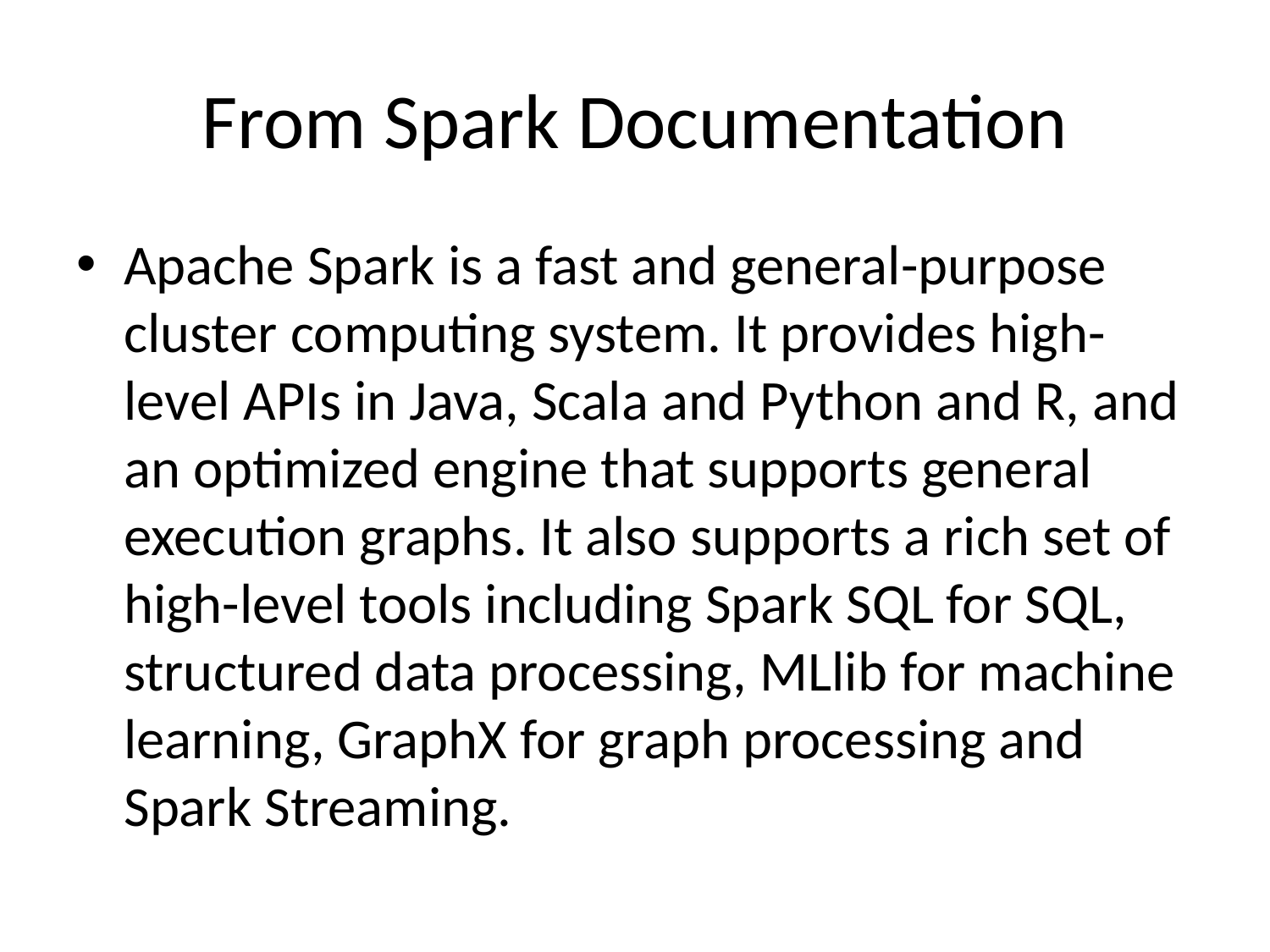

# From Spark Documentation
Apache Spark is a fast and general-purpose cluster computing system. It provides high-level APIs in Java, Scala and Python and R, and an optimized engine that supports general execution graphs. It also supports a rich set of high-level tools including Spark SQL for SQL, structured data processing, MLlib for machine learning, GraphX for graph processing and Spark Streaming.